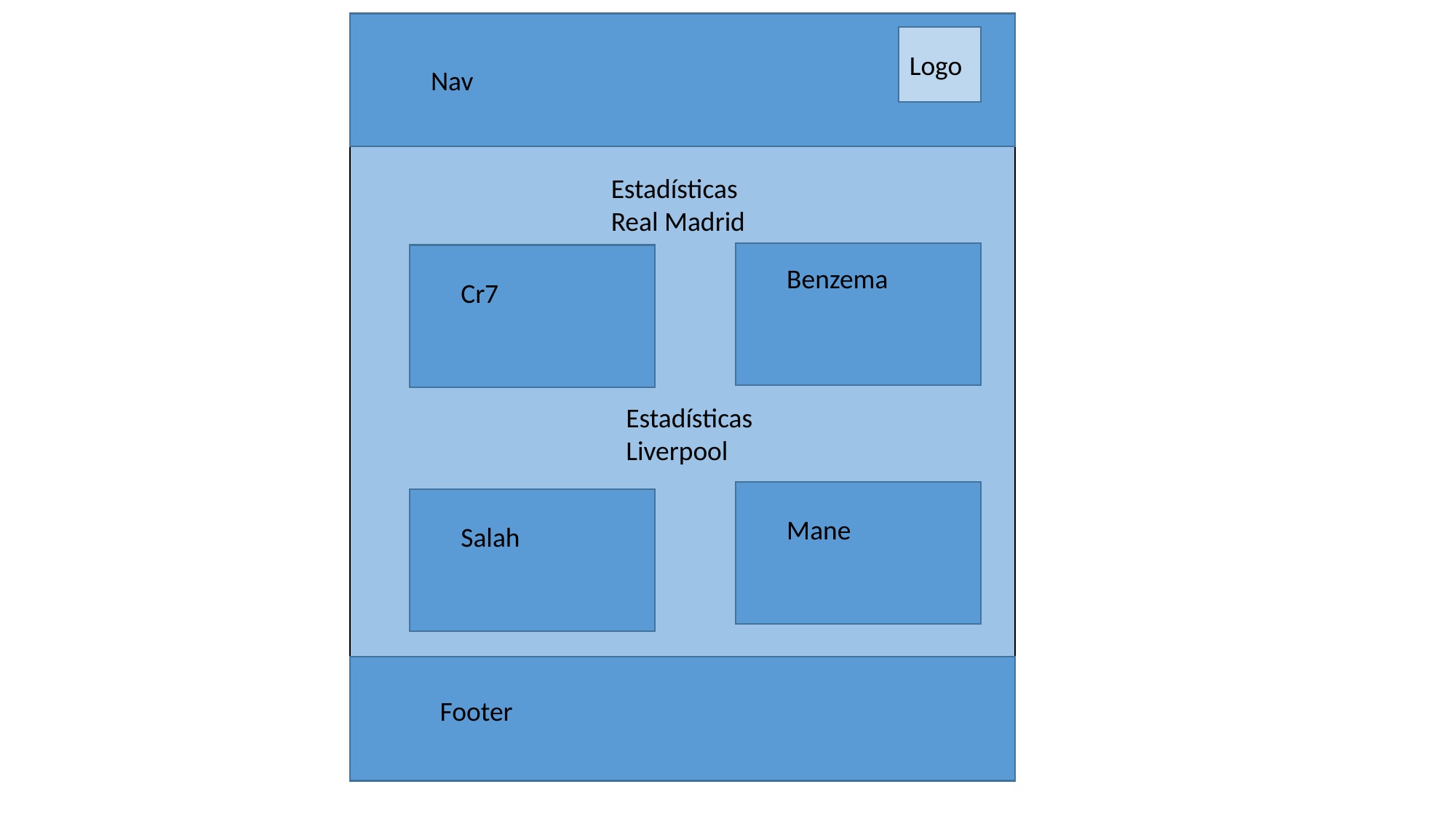

Logo
Nav
Estadísticas Real Madrid

Benzema
Cr7
Estadísticas Liverpool

Mane
Salah

Footer